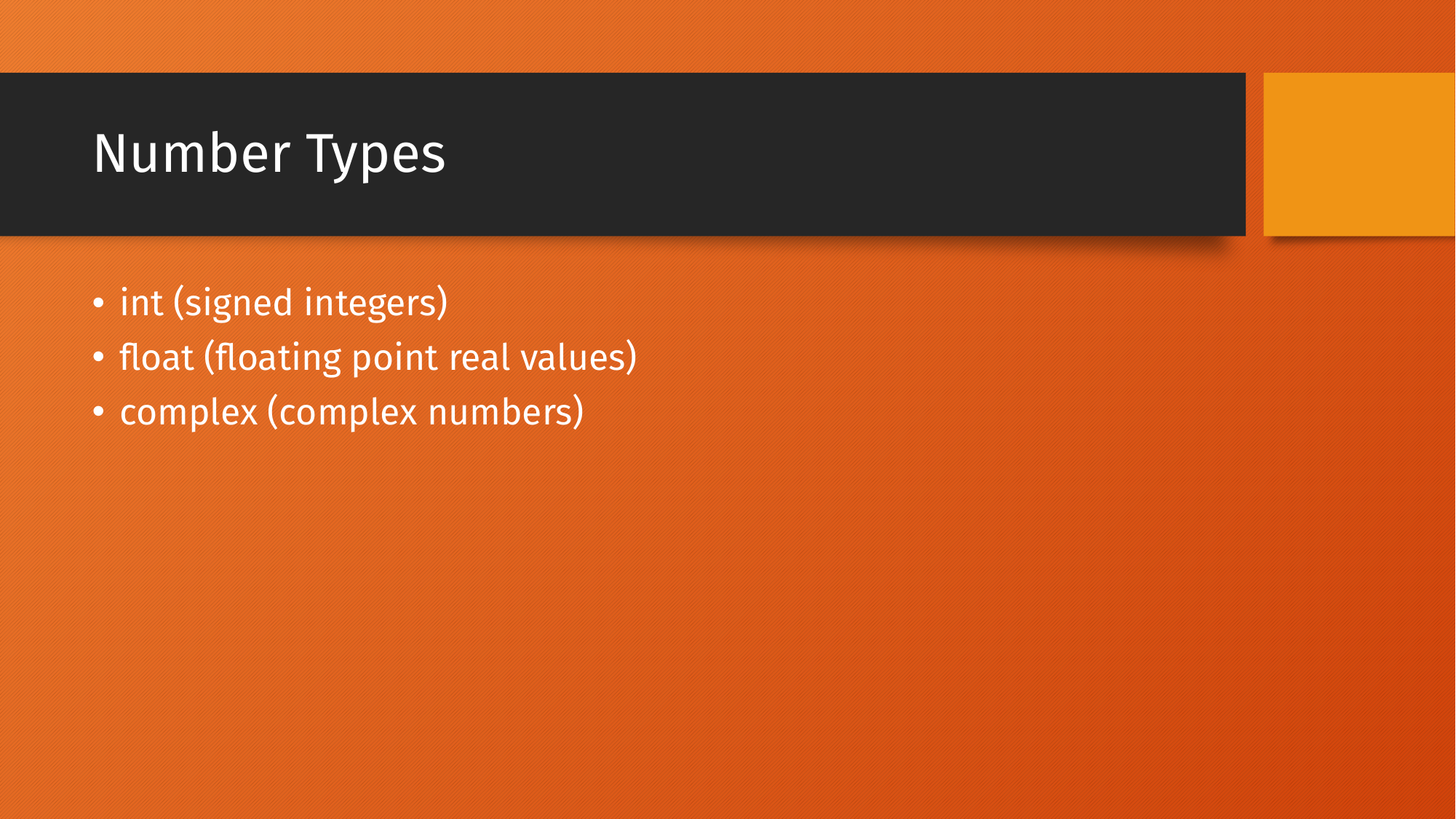

# Number Types
int (signed integers)
float (floating point real values)
complex (complex numbers)